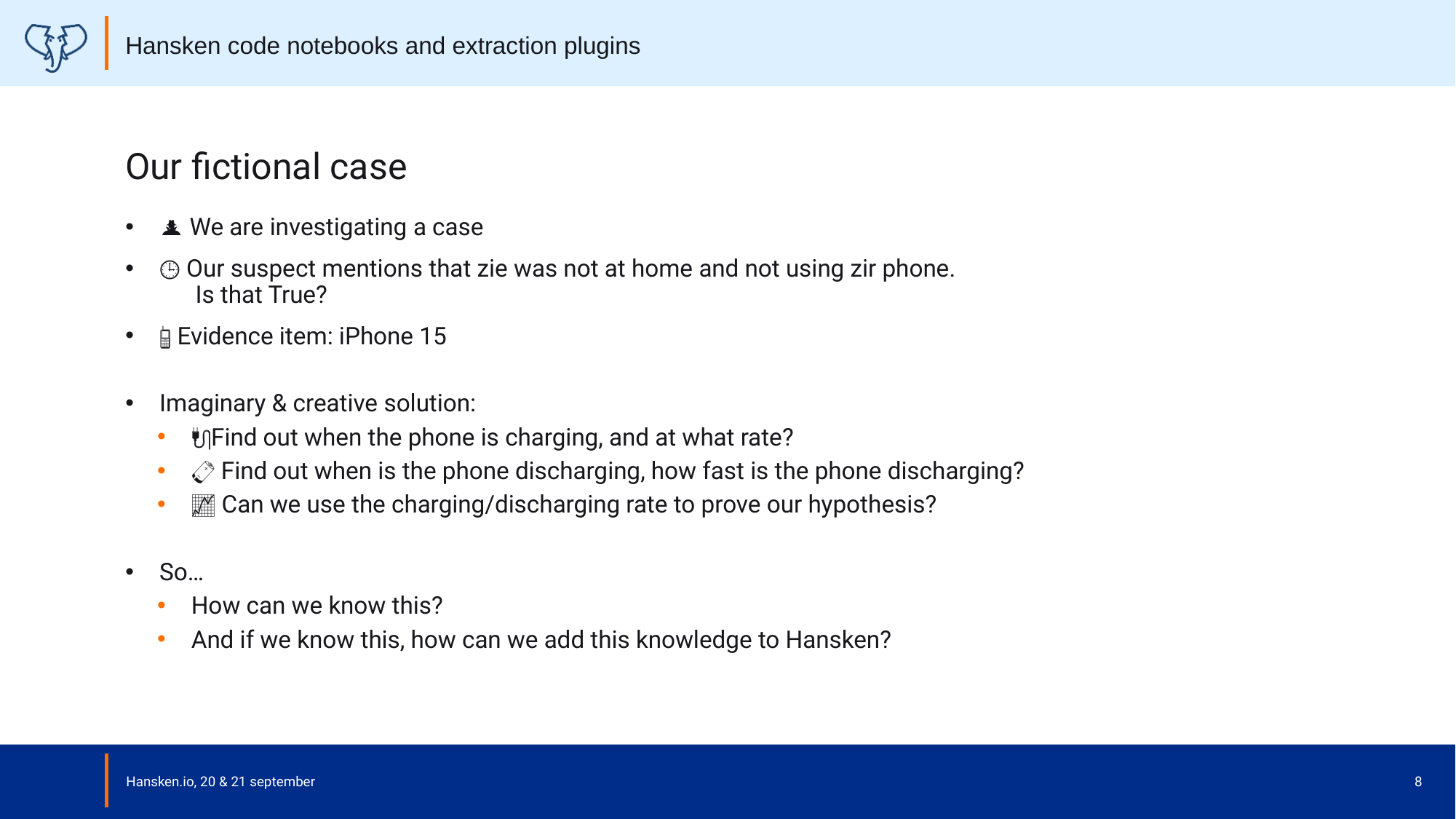

Hansken code notebooks and extraction plugins
# Our fictional case
🕵️ We are investigating a case
🕒 Our suspect mentions that zie was not at home and not using zir phone.
      Is that True?
📱 Evidence item: iPhone 15
Imaginary & creative solution:
🔌Find out when the phone is charging, and at what rate?
🔋 Find out when is the phone discharging, how fast is the phone discharging?
📈 Can we use the charging/discharging rate to prove our hypothesis?
So…
How can we know this?
And if we know this, how can we add this knowledge to Hansken?
Hansken.io, 20 & 21 september
8